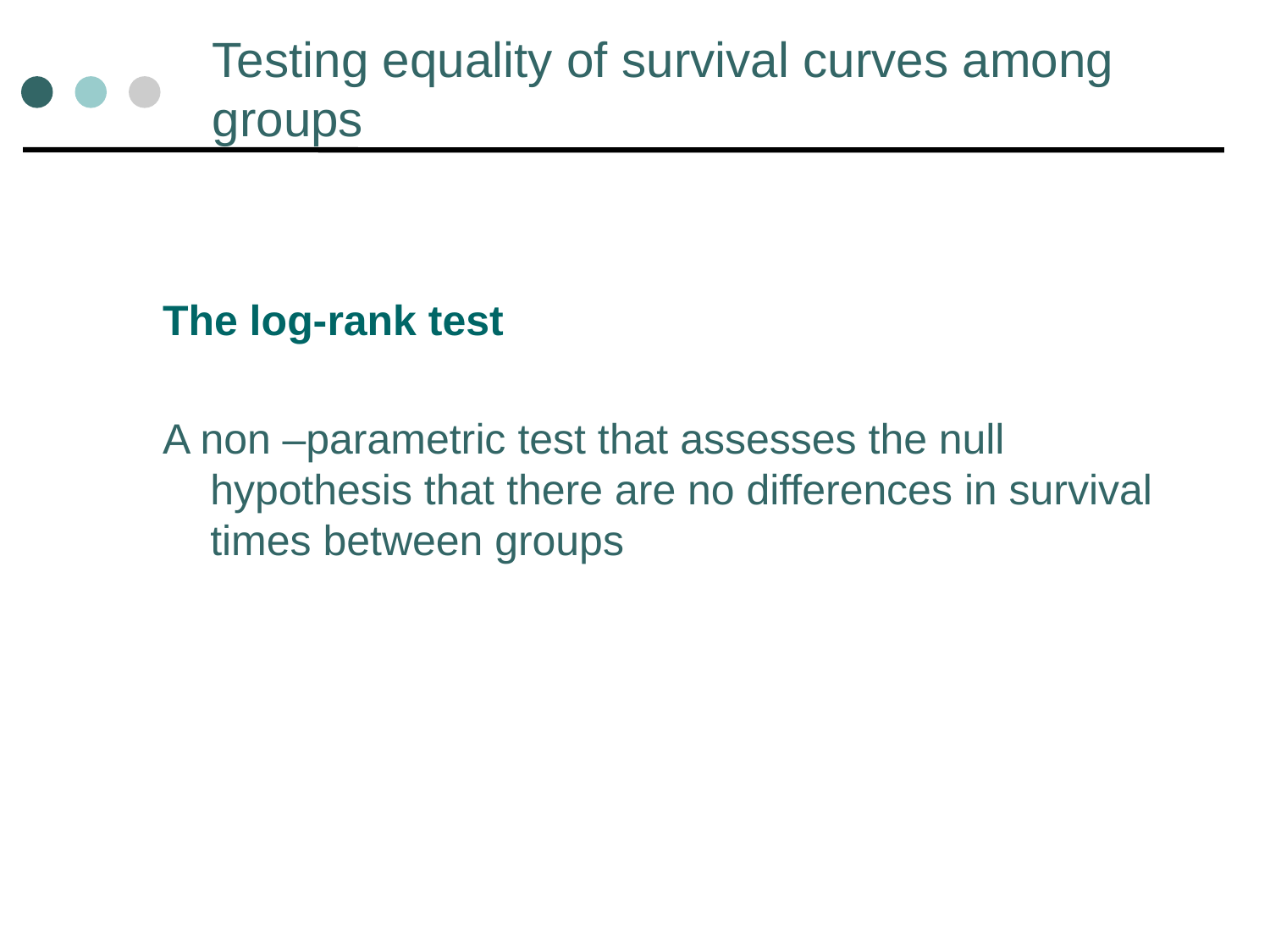

# Testing equality of survival curves among groups
The log-rank test

A non –parametric test that assesses the null hypothesis that there are no differences in survival times between groups